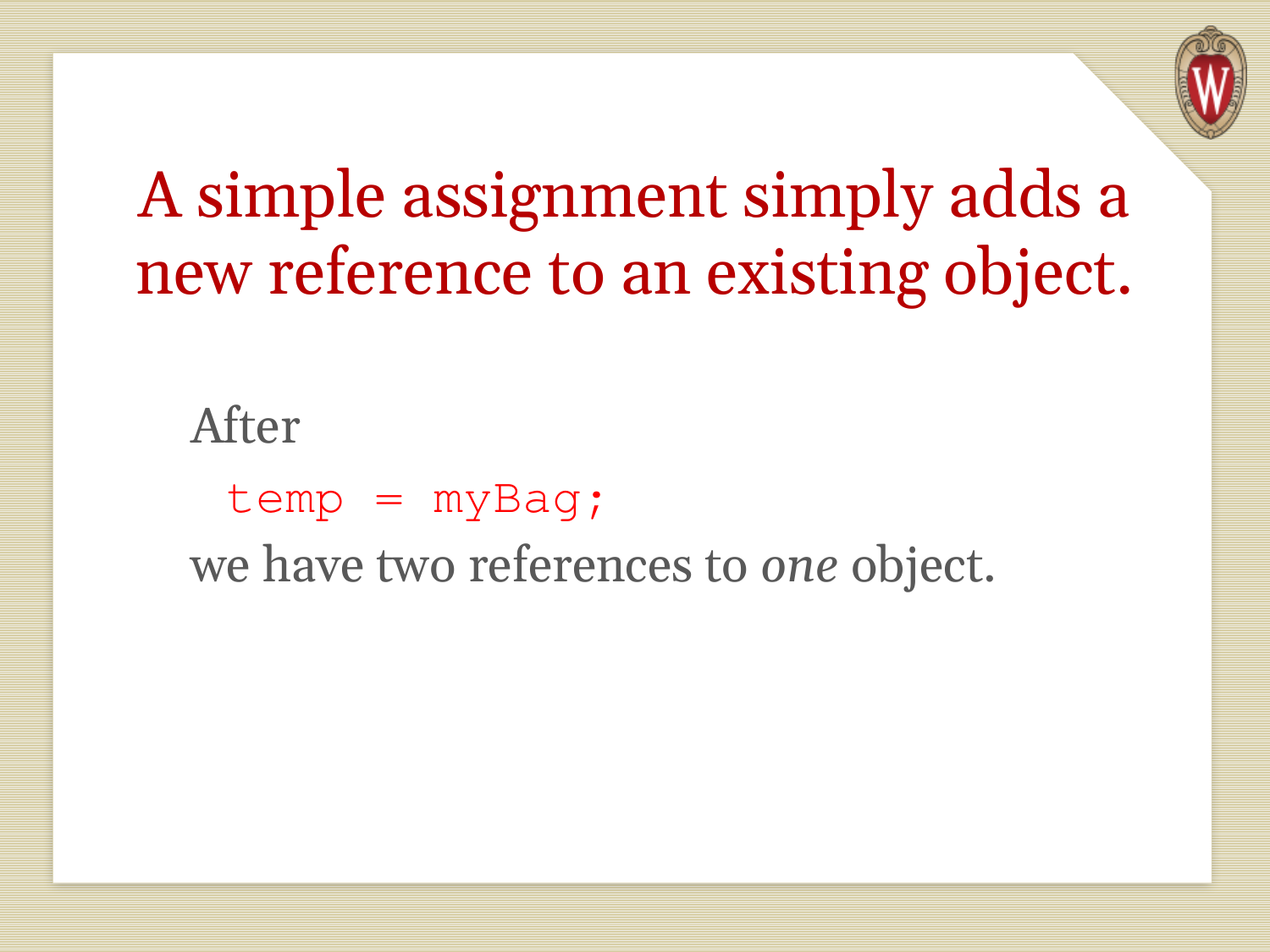

# A simple assignment simply adds a new reference to an existing object.
After
   temp = myBag;
we have two references to one object.